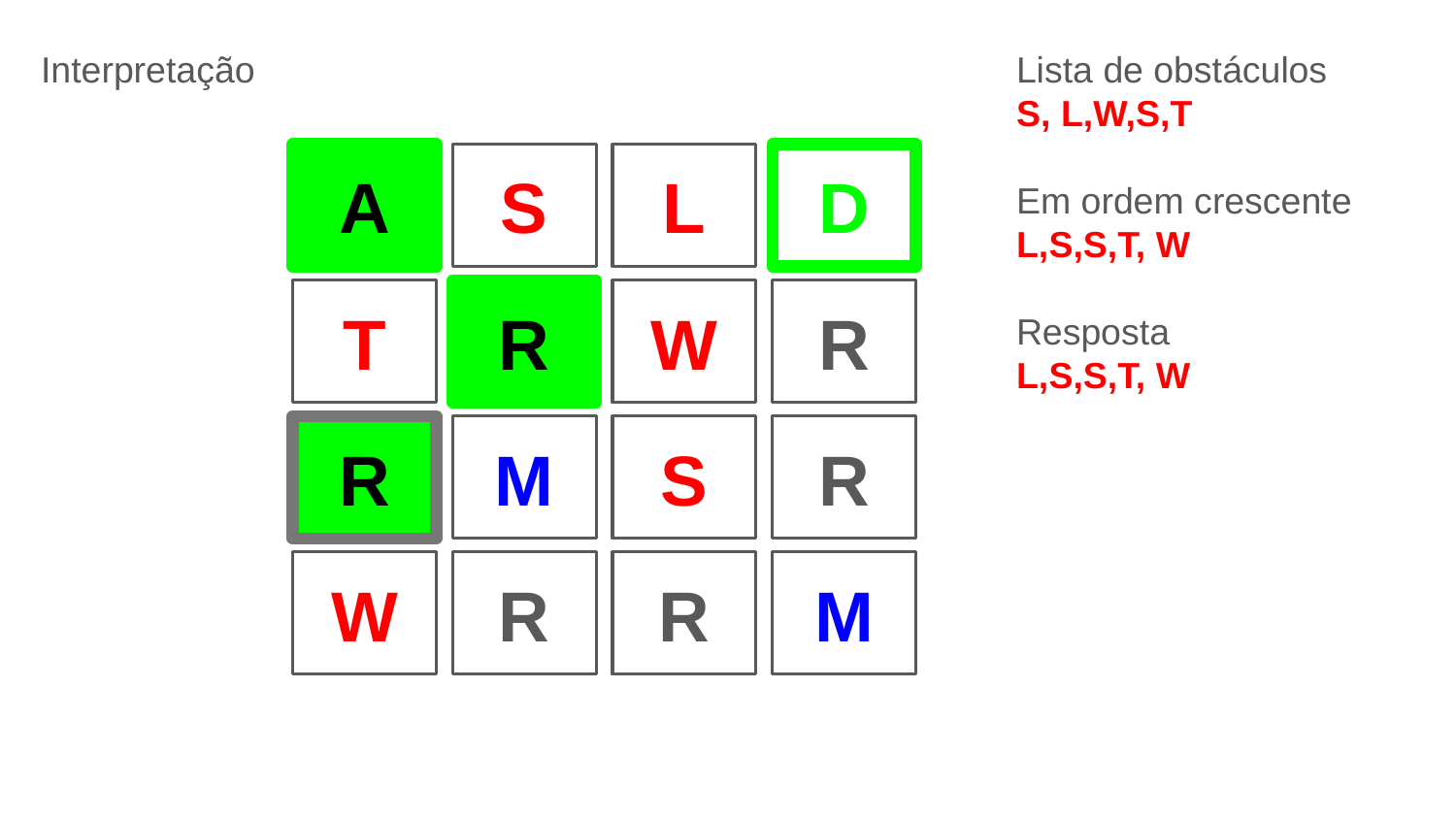

Lista de obstáculos
S, L,W,S,T

Em ordem crescente
L,S,S,T, W
Resposta
L,S,S,T, W
Interpretação
A
S
L
D
T
R
W
R
R
M
S
R
W
R
R
M